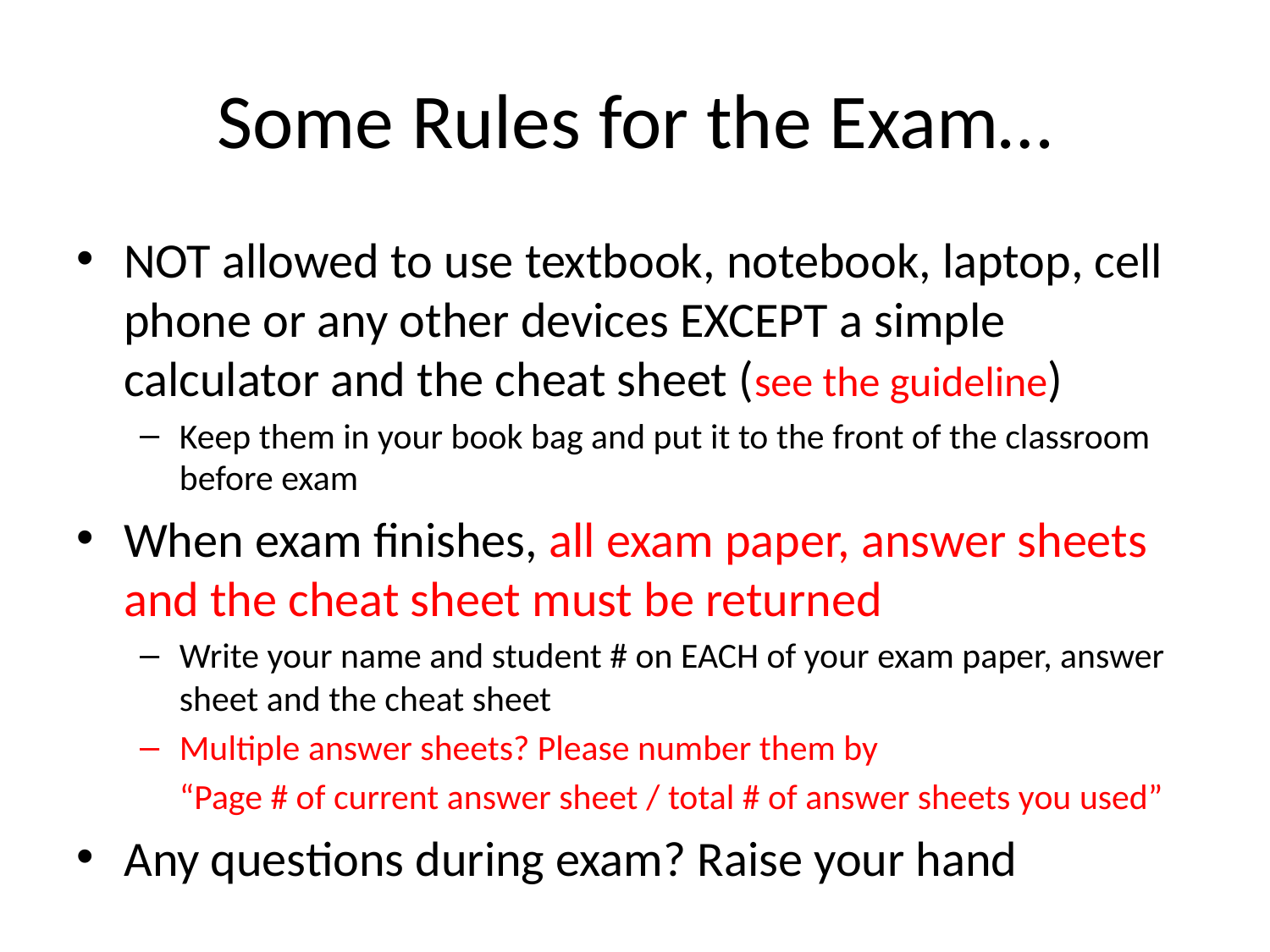

# Some Rules for the Exam…
NOT allowed to use textbook, notebook, laptop, cell phone or any other devices EXCEPT a simple calculator and the cheat sheet (see the guideline)
Keep them in your book bag and put it to the front of the classroom before exam
When exam finishes, all exam paper, answer sheets and the cheat sheet must be returned
Write your name and student # on EACH of your exam paper, answer sheet and the cheat sheet
Multiple answer sheets? Please number them by
	“Page # of current answer sheet / total # of answer sheets you used”
Any questions during exam? Raise your hand